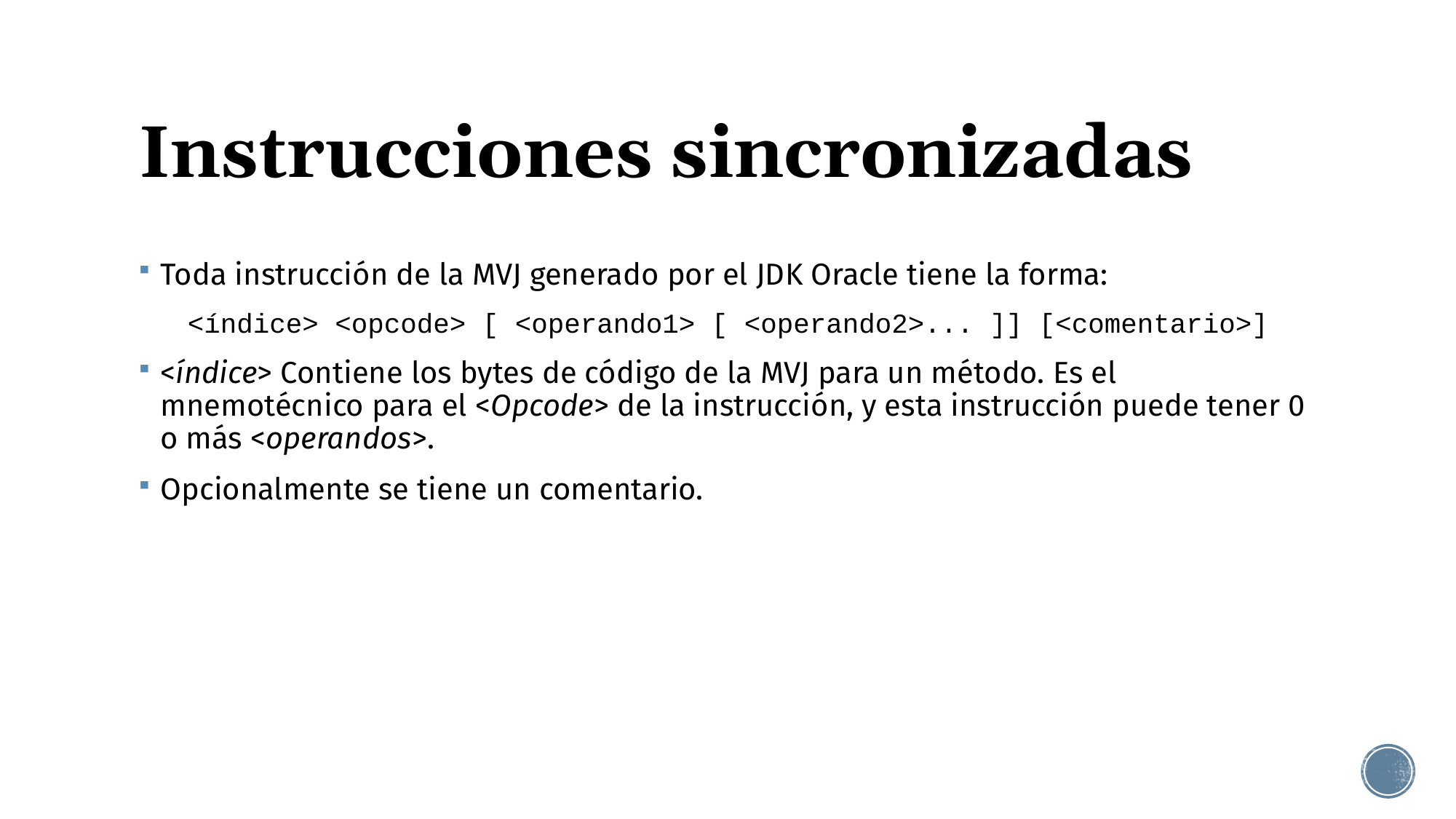

# Instrucciones sincronizadas
Toda instrucción de la MVJ generado por el JDK Oracle tiene la forma:
<índice> <opcode> [ <operando1> [ <operando2>... ]] [<comentario>]
<índice> Contiene los bytes de código de la MVJ para un método. Es el mnemotécnico para el <Opcode> de la instrucción, y esta instrucción puede tener 0 o más <operandos>.
Opcionalmente se tiene un comentario.